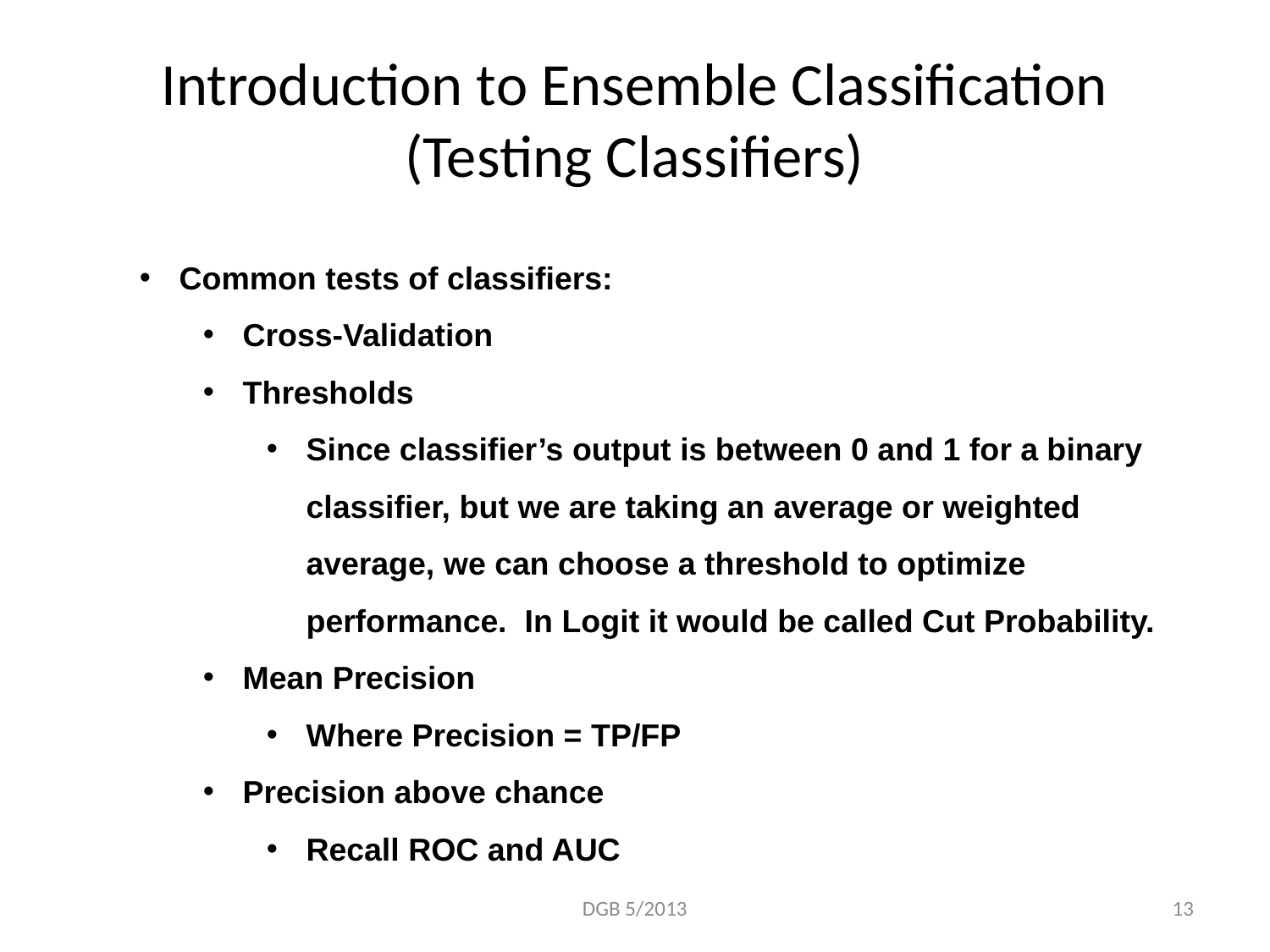

# Introduction to Ensemble Classification (Testing Classifiers)
Common tests of classifiers:
Cross-Validation
Thresholds
Since classifier’s output is between 0 and 1 for a binary classifier, but we are taking an average or weighted average, we can choose a threshold to optimize performance.  In Logit it would be called Cut Probability.
Mean Precision
Where Precision = TP/FP
Precision above chance
Recall ROC and AUC

DGB 5/2013
13